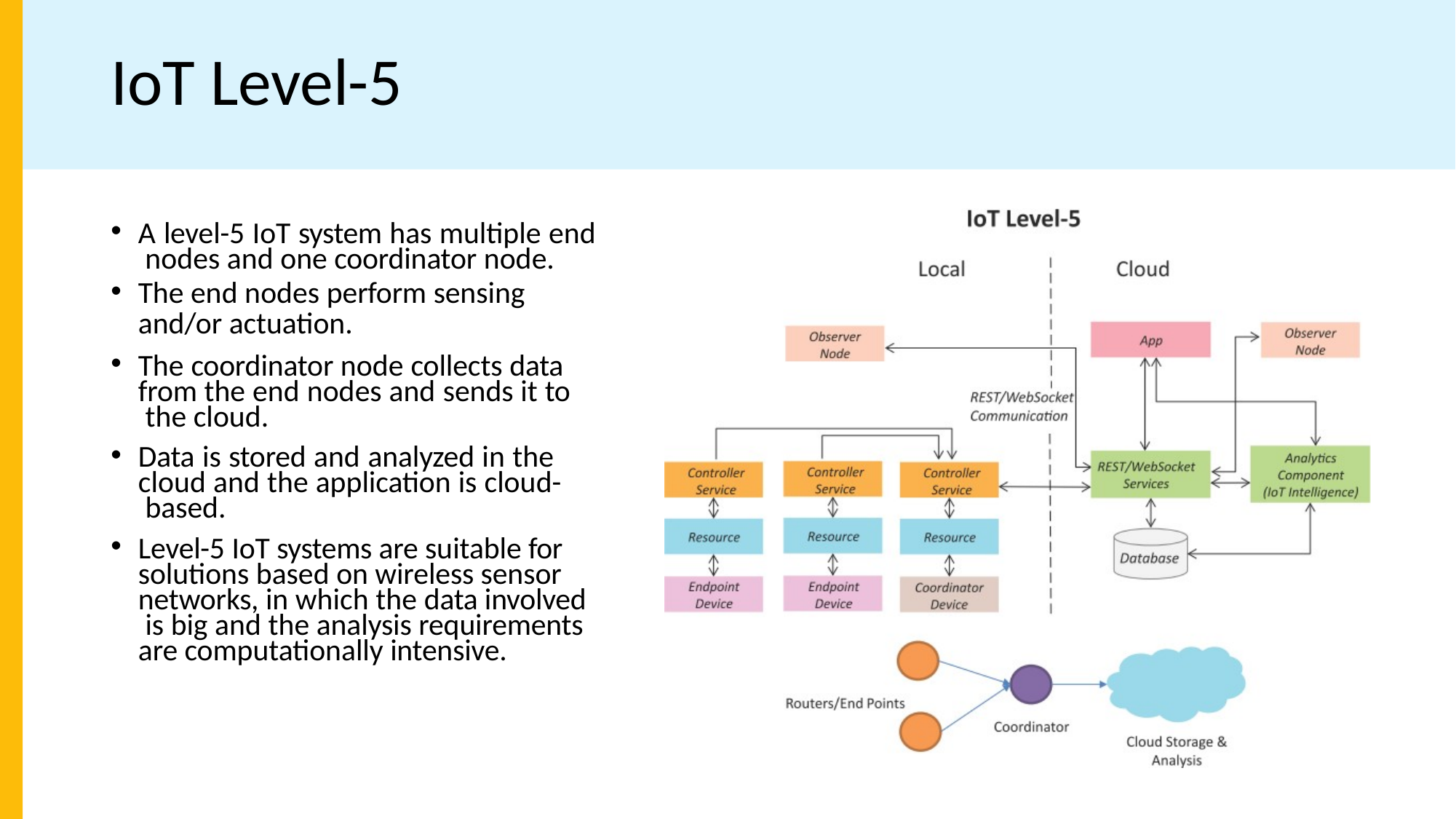

# IoT Level-5
A level-5 IoT system has multiple end  nodes and one coordinator node.
The end nodes perform sensing
and/or actuation.
The coordinator node collects data  from the end nodes and sends it to  the cloud.
Data is stored and analyzed in the  cloud and the application is cloud-  based.
Level-5 IoT systems are suitable for  solutions based on wireless sensor  networks, in which the data involved  is big and the analysis requirements  are computationally intensive.